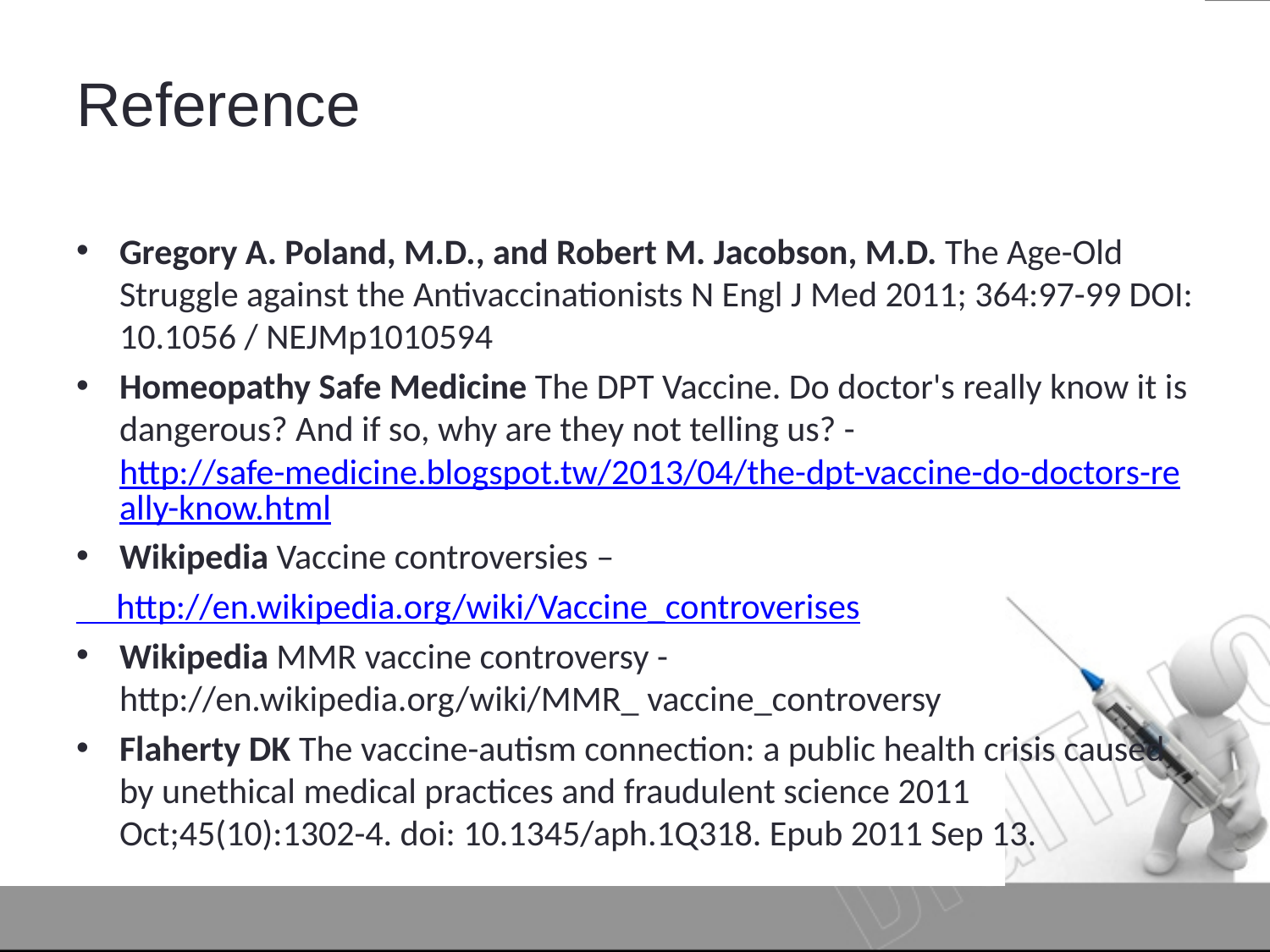

# Reference

Gregory A. Poland, M.D., and Robert M. Jacobson, M.D. The Age-Old Struggle against the Antivaccinationists N Engl J Med 2011; 364:97-99 DOI: 10.1056 / NEJMp1010594
Homeopathy Safe Medicine The DPT Vaccine. Do doctor's really know it is dangerous? And if so, why are they not telling us? - http://safe-medicine.blogspot.tw/2013/04/the-dpt-vaccine-do-doctors-really-know.html
Wikipedia Vaccine controversies –
     http://en.wikipedia.org/wiki/Vaccine_controverises
Wikipedia MMR vaccine controversy - http://en.wikipedia.org/wiki/MMR_ vaccine_controversy
Flaherty DK The vaccine-autism connection: a public health crisis caused by unethical medical practices and fraudulent science 2011 Oct;45(10):1302-4. doi: 10.1345/aph.1Q318. Epub 2011 Sep 13.